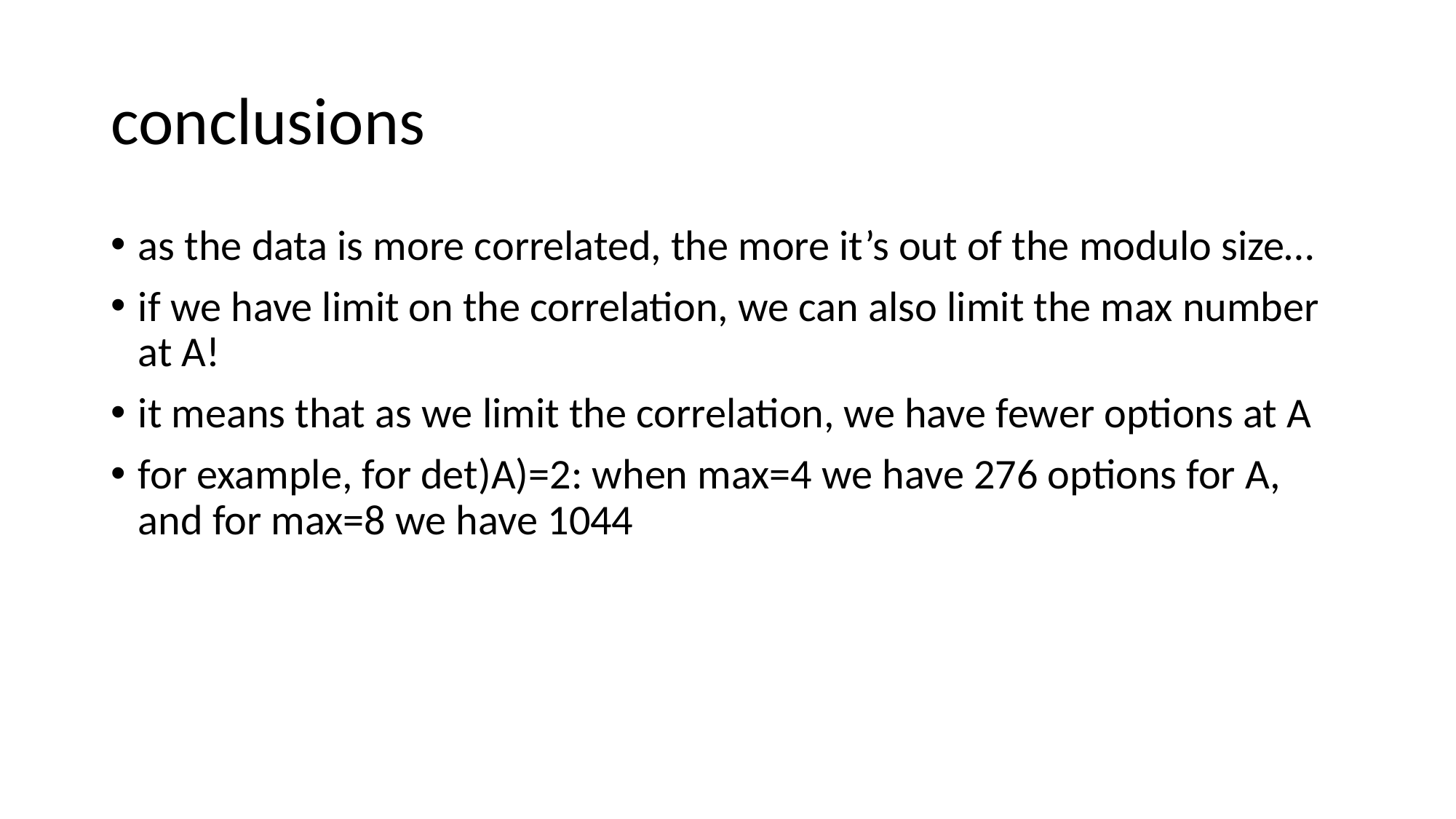

# conclusions
as the data is more correlated, the more it’s out of the modulo size…
if we have limit on the correlation, we can also limit the max number at A!
it means that as we limit the correlation, we have fewer options at A
for example, for det)A)=2: when max=4 we have 276 options for A, and for max=8 we have 1044